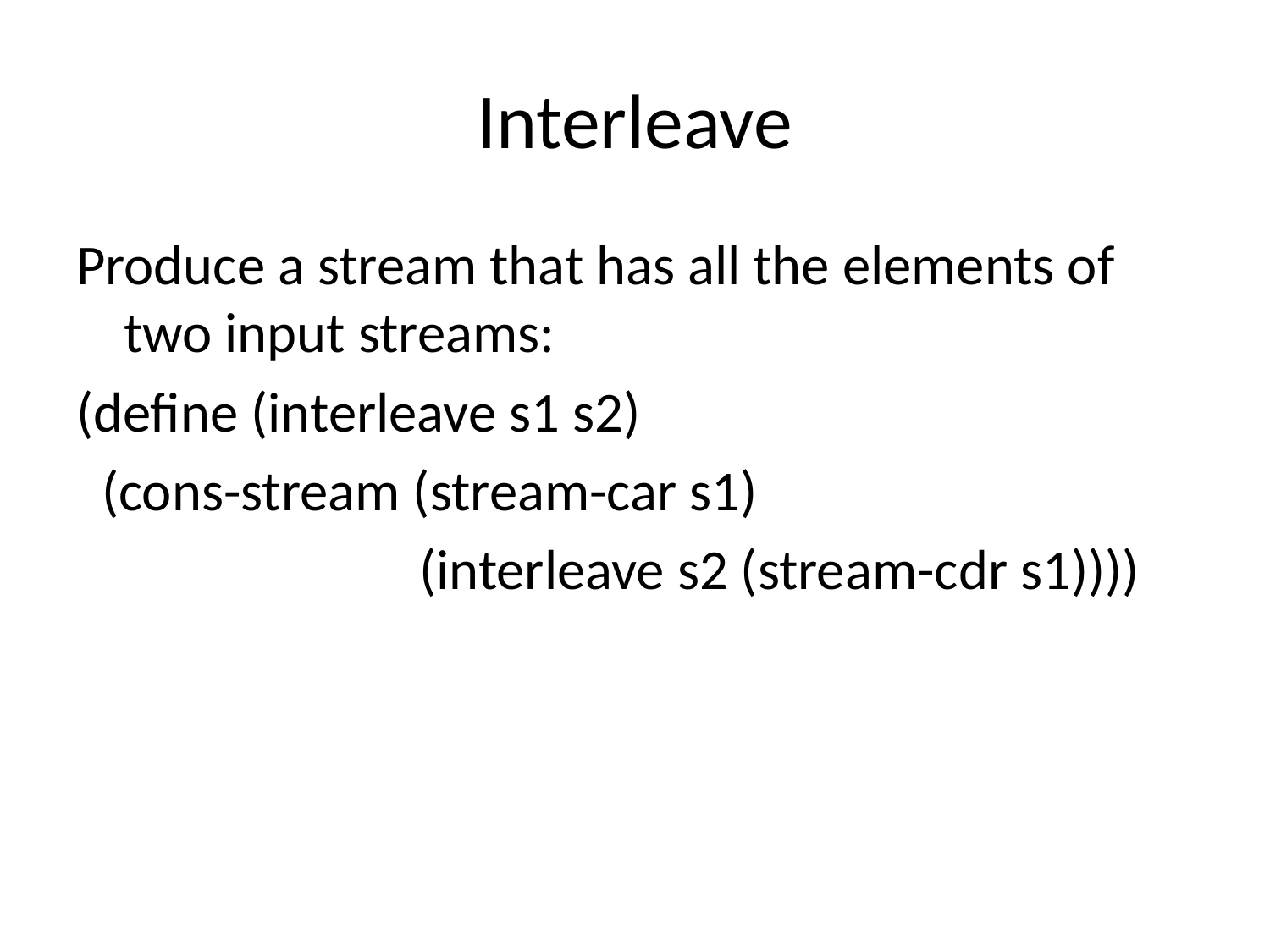

# Interleave
Produce a stream that has all the elements of two input streams:
(define (interleave s1 s2)
  (cons-stream (stream-car s1)
                           (interleave s2 (stream-cdr s1))))